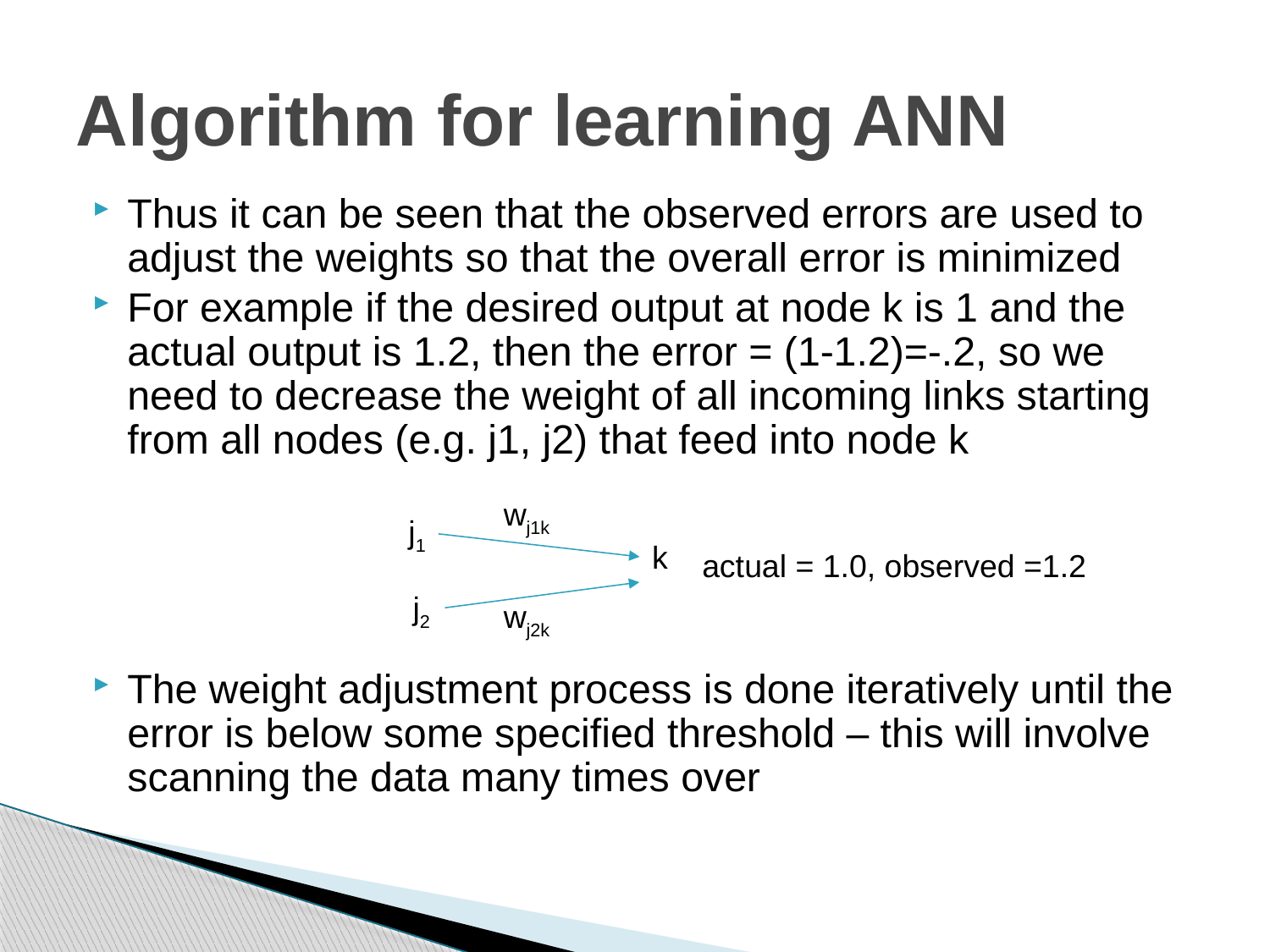

# Algorithm for learning ANN
Thus it can be seen that the observed errors are used to adjust the weights so that the overall error is minimized
For example if the desired output at node k is 1 and the actual output is 1.2, then the error = (1-1.2)=-.2, so we need to decrease the weight of all incoming links starting from all nodes (e.g. j1, j2) that feed into node k

The weight adjustment process is done iteratively until the error is below some specified threshold – this will involve scanning the data many times over

wj1k
j1

k
actual = 1.0, observed =1.2
j2
wj2k